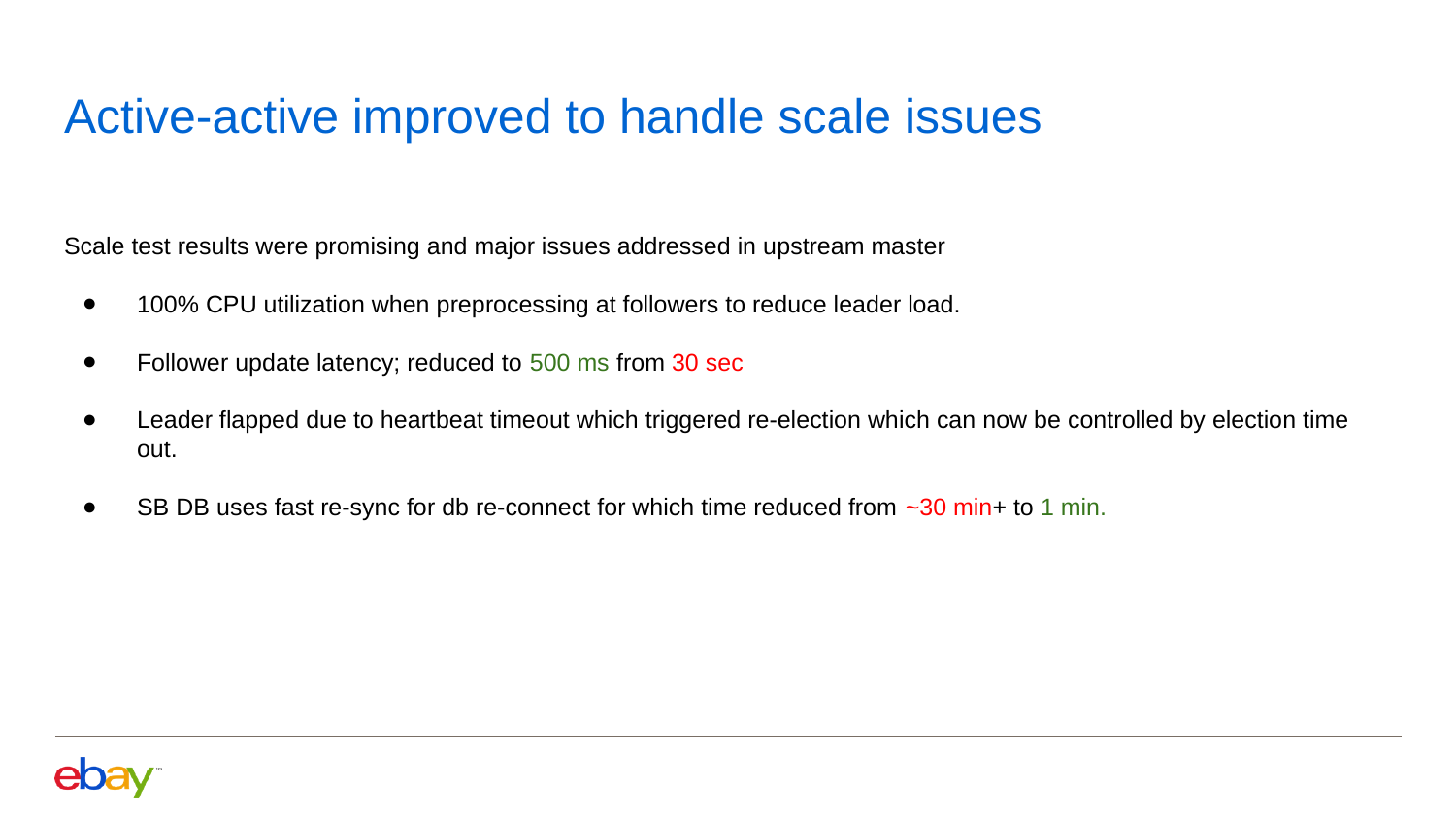

# Active-active improved to handle scale issues

Scale test results were promising and major issues addressed in upstream master

100% CPU utilization when preprocessing at followers to reduce leader load.

Follower update latency; reduced to 500 ms from 30 sec

Leader flapped due to heartbeat timeout which triggered re-election which can now be controlled by election time out.

SB DB uses fast re-sync for db re-connect for which time reduced from ~30 min+ to 1 min.